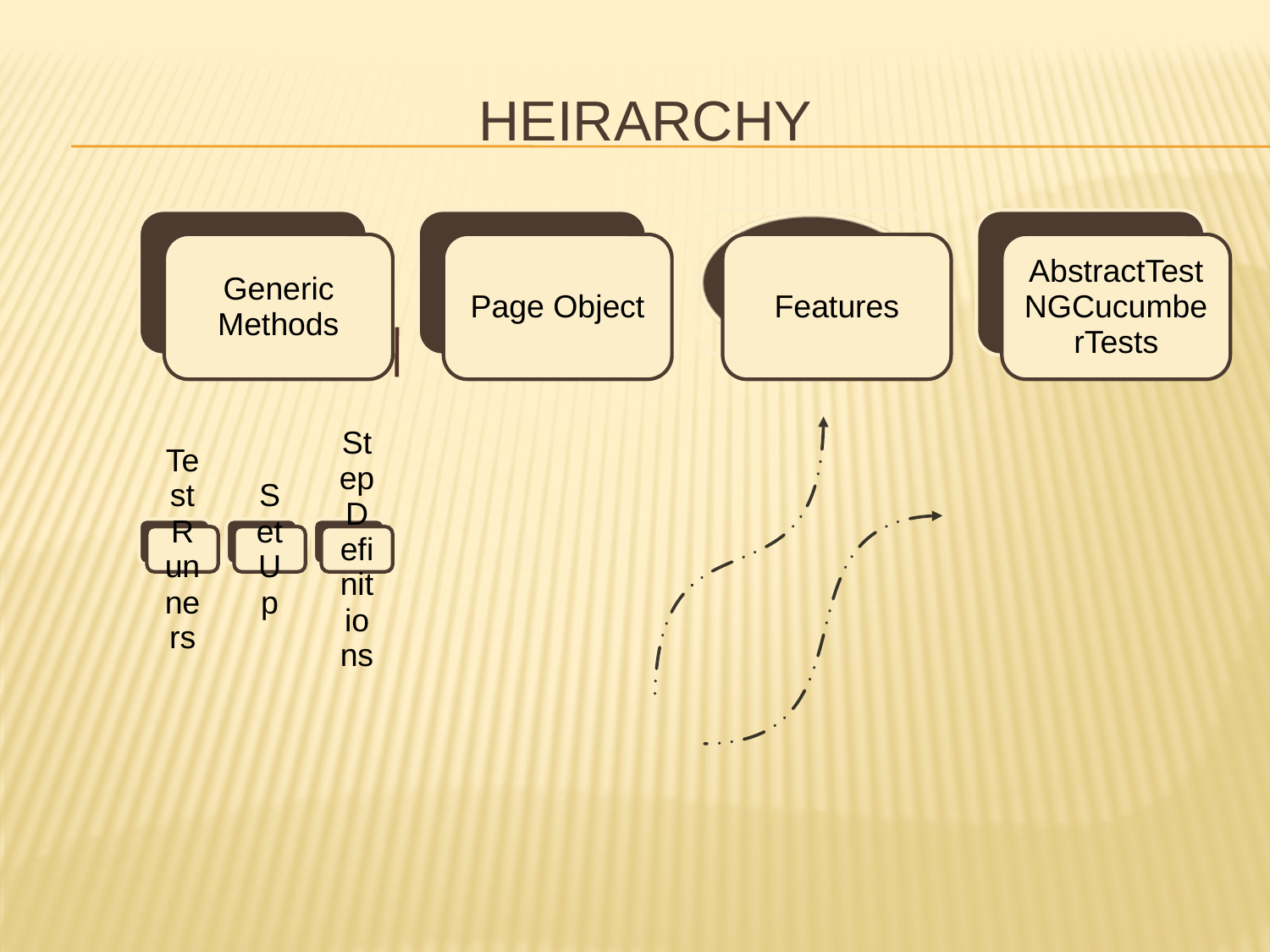

# HEIRARCHY
Generic Methods
Test Runners
Set Up
Step Definitions
Page Object
Features
AbstractTestNGCucumberTests